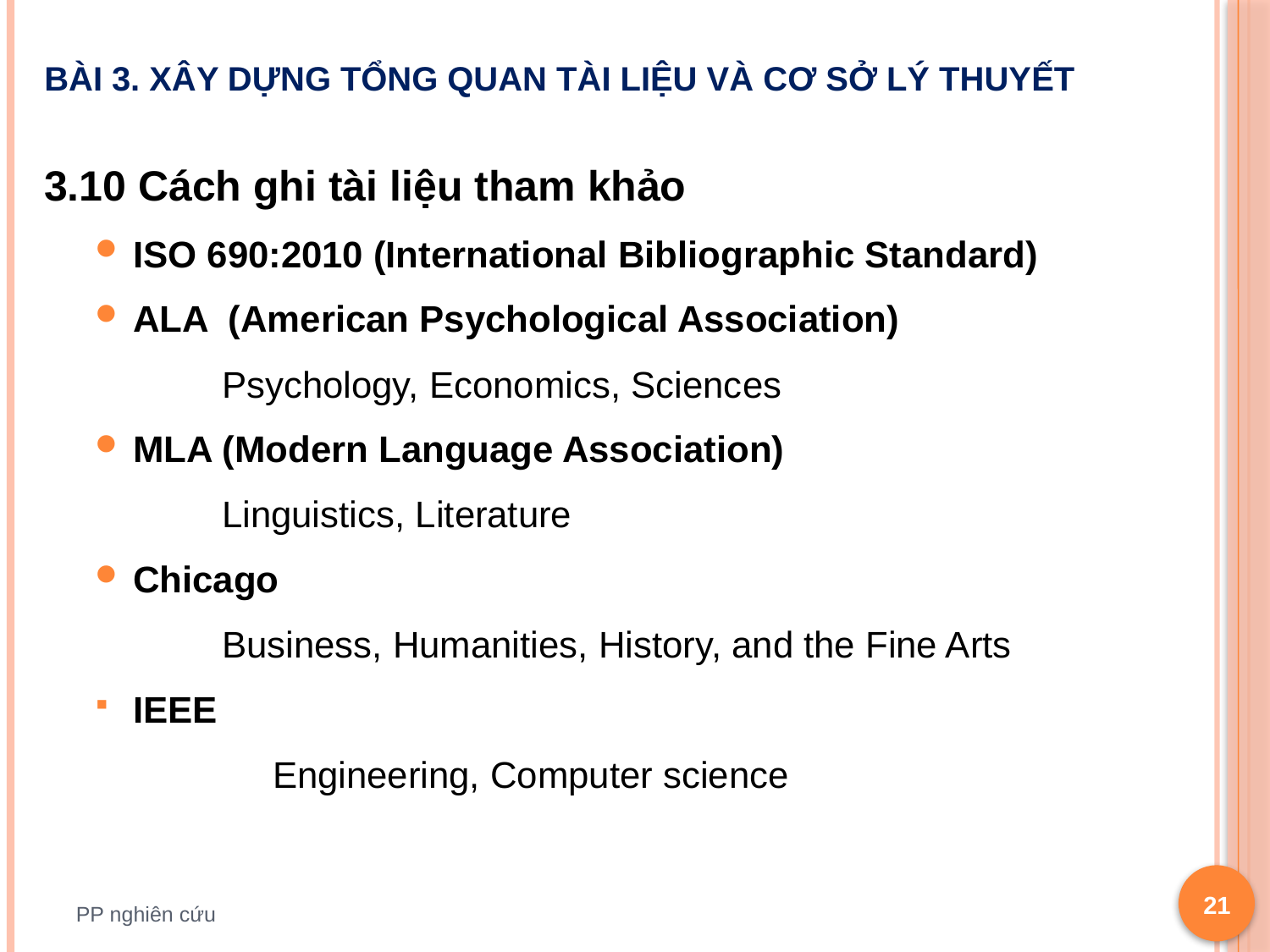

# Bài 3. Xây dựng tổng quan tài liệu và cơ sở lý thuyết
3.10 Cách ghi tài liệu tham khảo
ISO 690:2010 (International Bibliographic Standard)
ALA  (American Psychological Association)
	Psychology, Economics, Sciences
MLA (Modern Language Association)
	Linguistics, Literature
Chicago
	Business, Humanities, History, and the Fine Arts
IEEE
	Engineering, Computer science
21
PP nghiên cứu